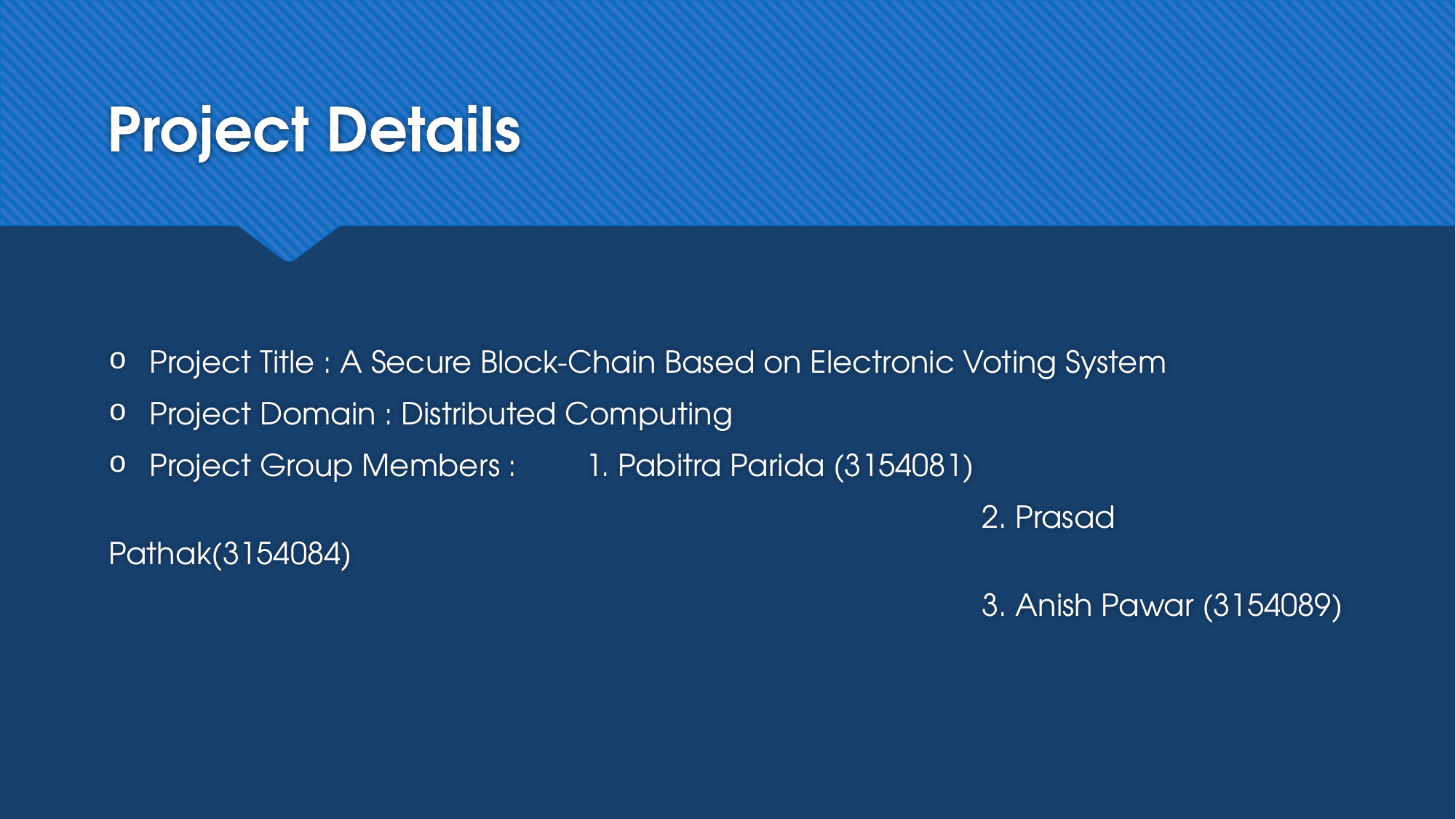

# Project Details
Project Title : A Secure Block-Chain Based on Electronic Voting System
Project Domain : Distributed Computing
Project Group Members : 	1. Pabitra Parida (3154081)
								2. Prasad Pathak(3154084)
								3. Anish Pawar (3154089)